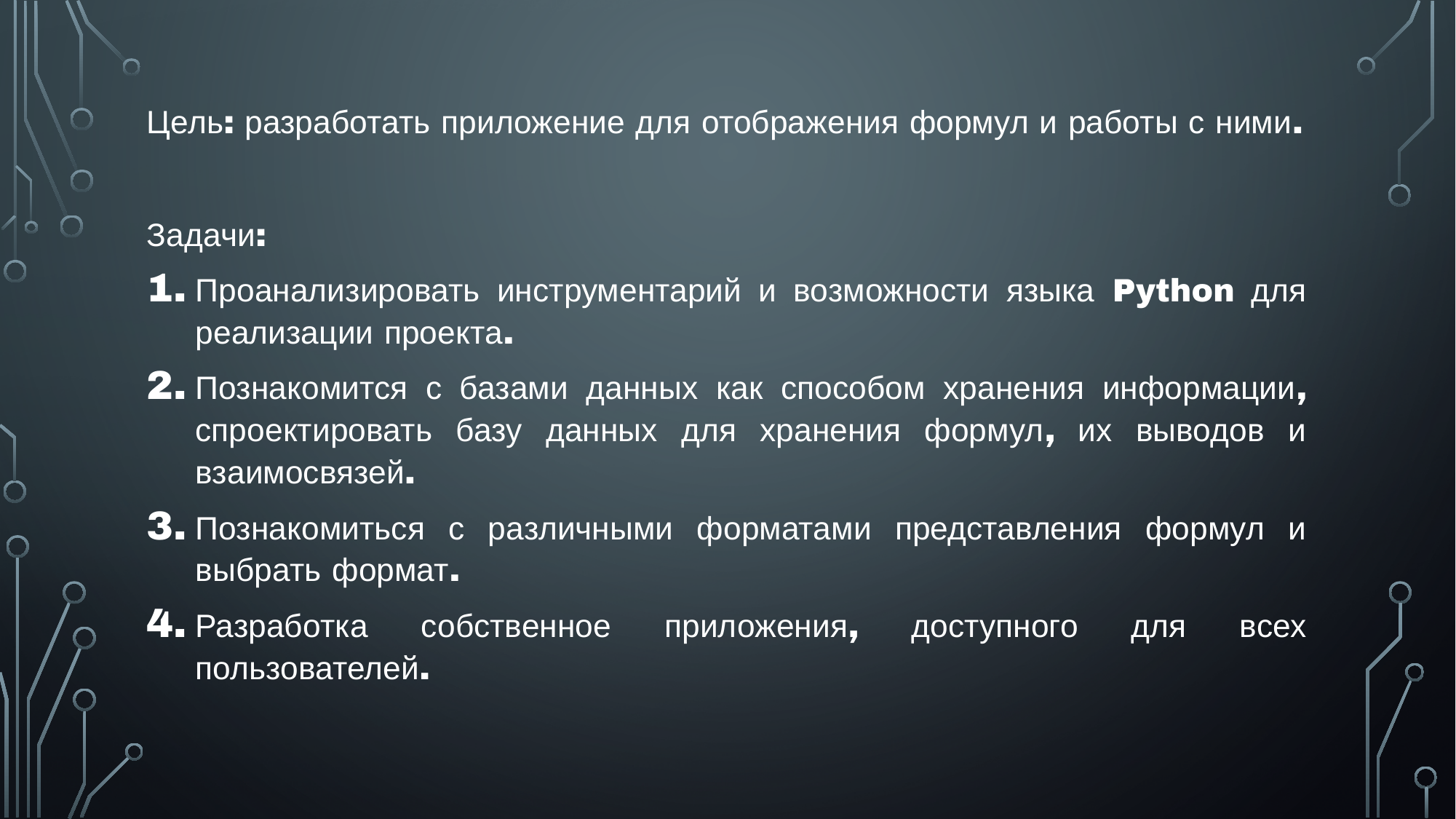

Цель: разработать приложение для отображения формул и работы с ними.

Задачи:
Проанализировать инструментарий и возможности языка Python для реализации проекта.
Познакомится с базами данных как способом хранения информации, спроектировать базу данных для хранения формул, их выводов и взаимосвязей.
Познакомиться с различными форматами представления формул и выбрать формат.
Разработка собственное приложения, доступного для всех пользователей.